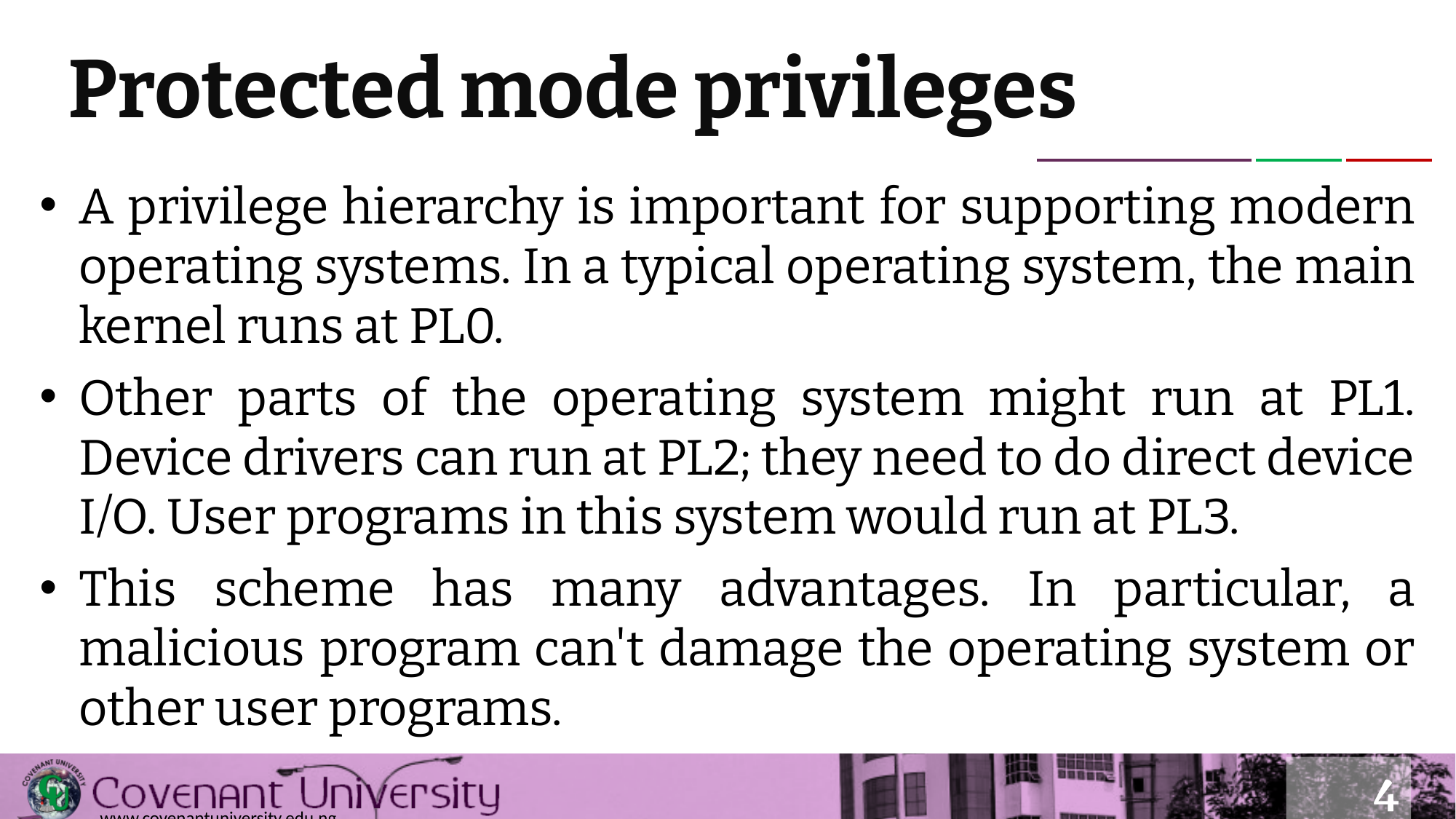

# Protected mode privileges
A privilege hierarchy is important for supporting modern operating systems. In a typical operating system, the main kernel runs at PL0.
Other parts of the operating system might run at PL1. Device drivers can run at PL2; they need to do direct device I/O. User programs in this system would run at PL3.
This scheme has many advantages. In particular, a malicious program can't damage the operating system or other user programs.